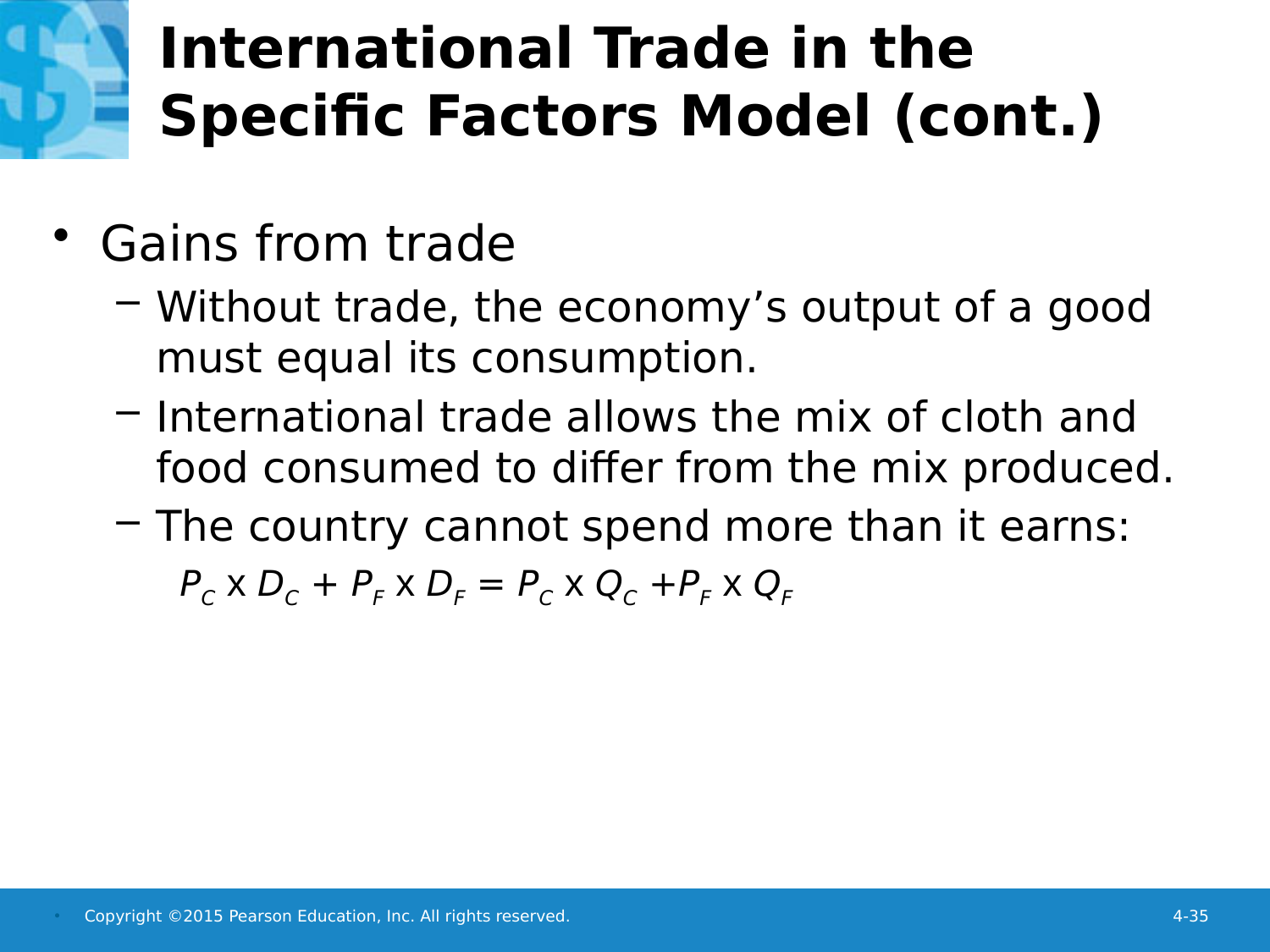

# International Trade in the Specific Factors Model (cont.)
Gains from trade
Without trade, the economy’s output of a good must equal its consumption.
International trade allows the mix of cloth and food consumed to differ from the mix produced.
The country cannot spend more than it earns:
PC x DC + PF x DF = PC x QC +PF x QF